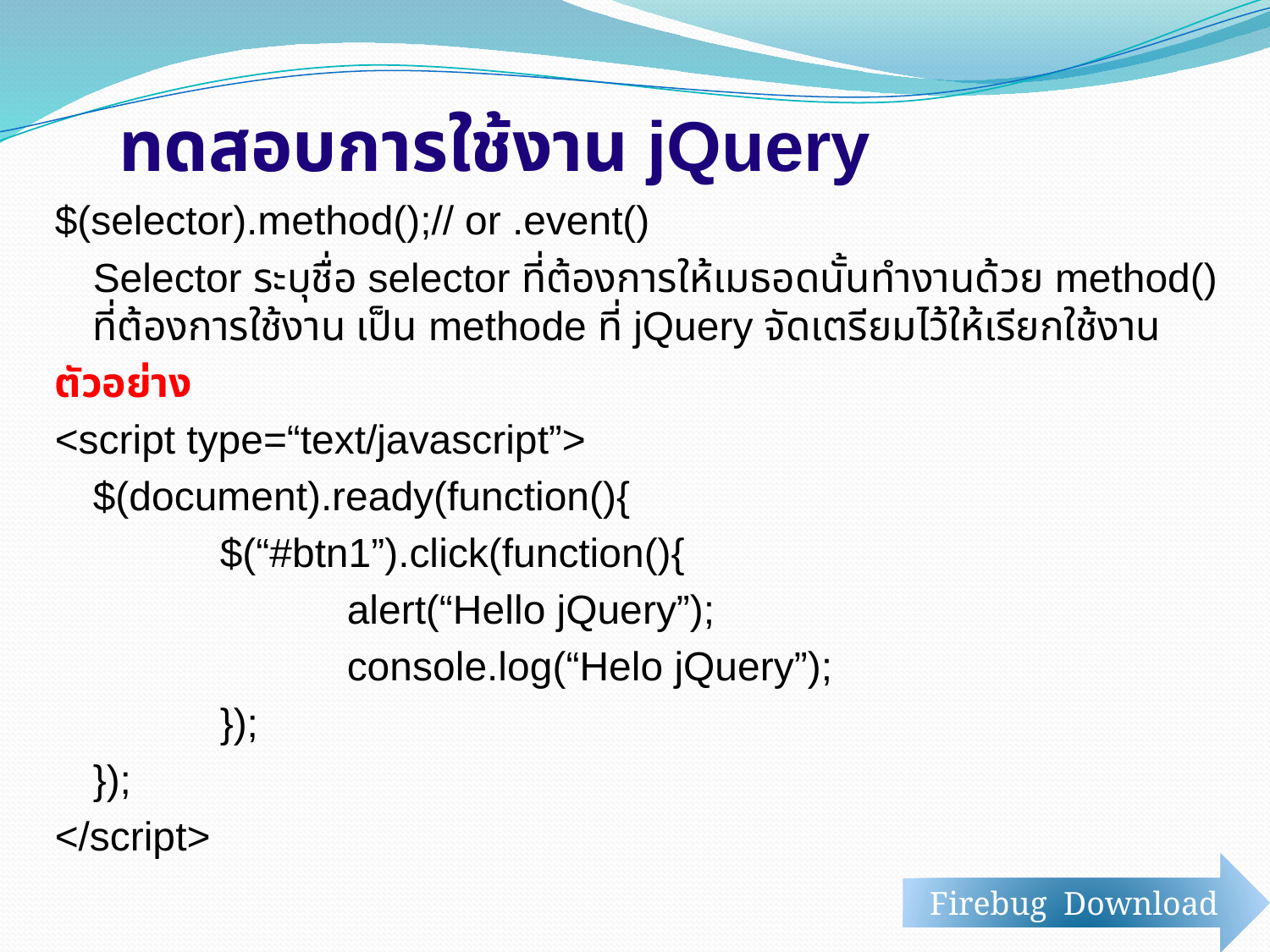

# ทดสอบการใช้งาน jQuery
$(selector).method();// or .event()
	Selector ระบุชื่อ selector ที่ต้องการให้เมธอดนั้นทำงานด้วย method() ที่ต้องการใช้งาน เป็น methode ที่ jQuery จัดเตรียมไว้ให้เรียกใช้งาน
ตัวอย่าง
<script type=“text/javascript”>
	$(document).ready(function(){
		$(“#btn1”).click(function(){
			alert(“Hello jQuery”);
			console.log(“Helo jQuery”);
		});
	});
</script>
Firebug  Download